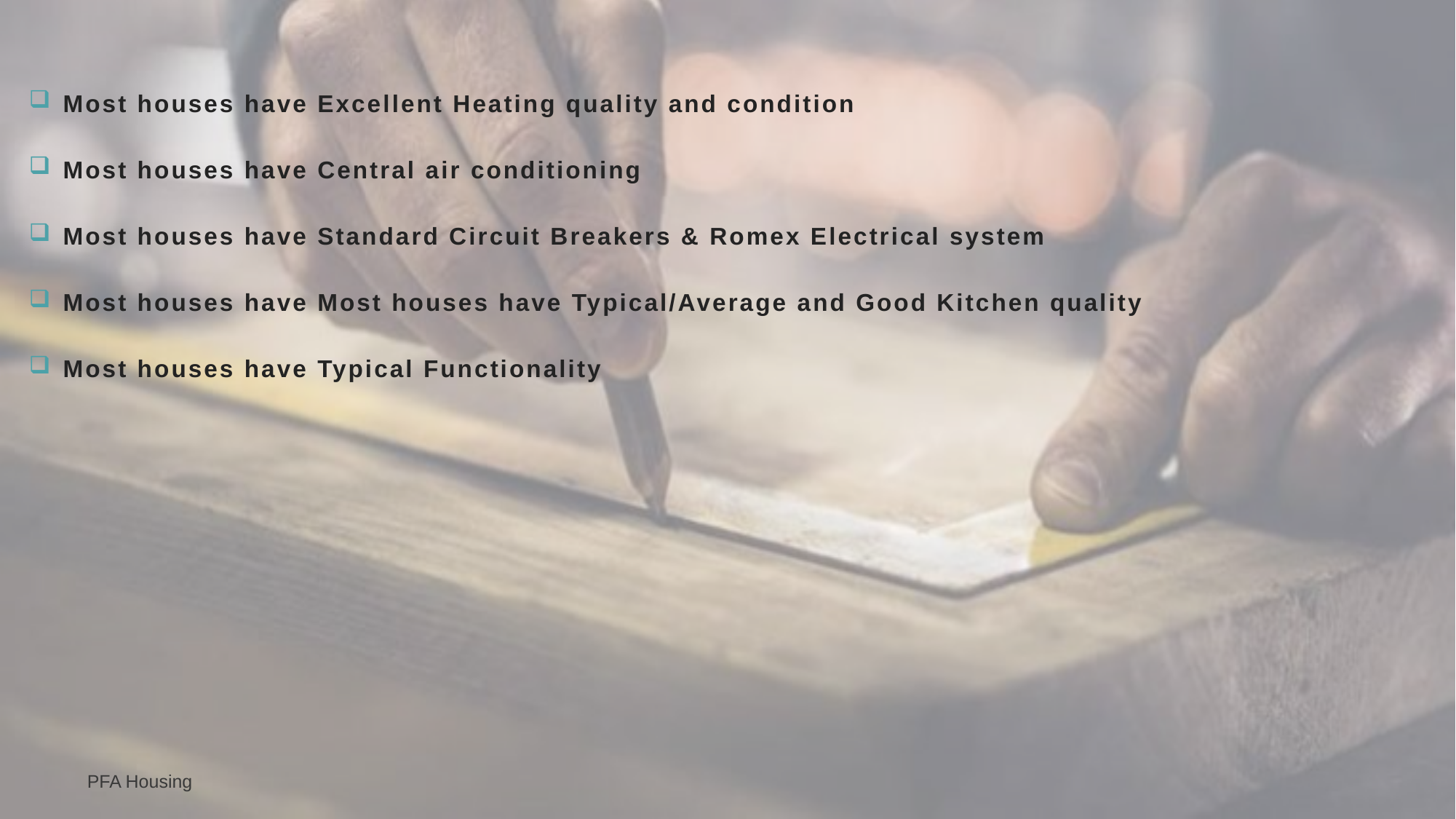

Most houses have Excellent Heating quality and condition
Most houses have Central air conditioning
Most houses have Standard Circuit Breakers & Romex Electrical system
Most houses have Most houses have Typical/Average and Good Kitchen quality
Most houses have Typical Functionality
PFA Housing
27